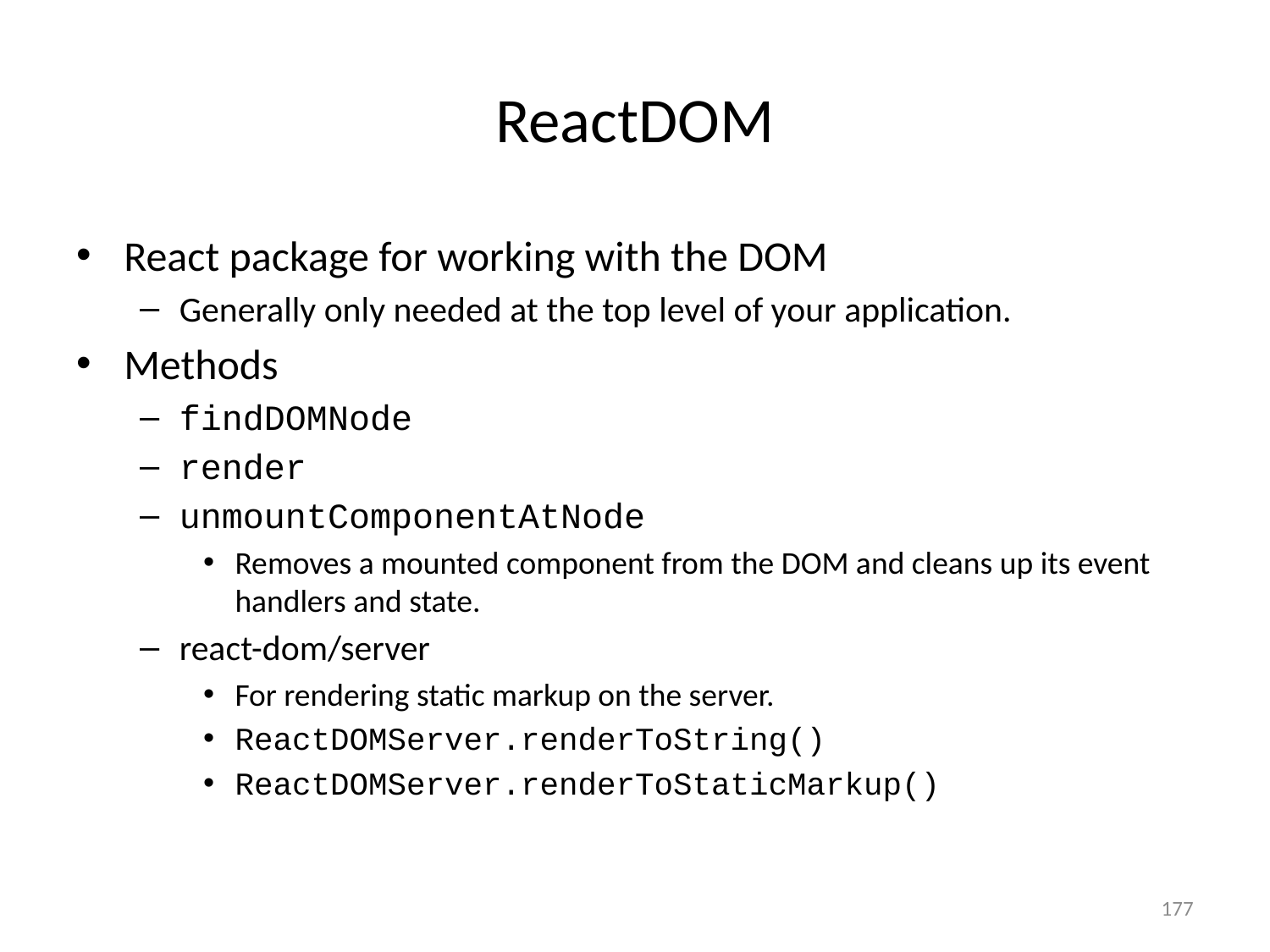

# ReactDOM
React package for working with the DOM
Generally only needed at the top level of your application.
Methods
findDOMNode
render
unmountComponentAtNode
Removes a mounted component from the DOM and cleans up its event handlers and state.
react-dom/server
For rendering static markup on the server.
ReactDOMServer.renderToString()
ReactDOMServer.renderToStaticMarkup()
177